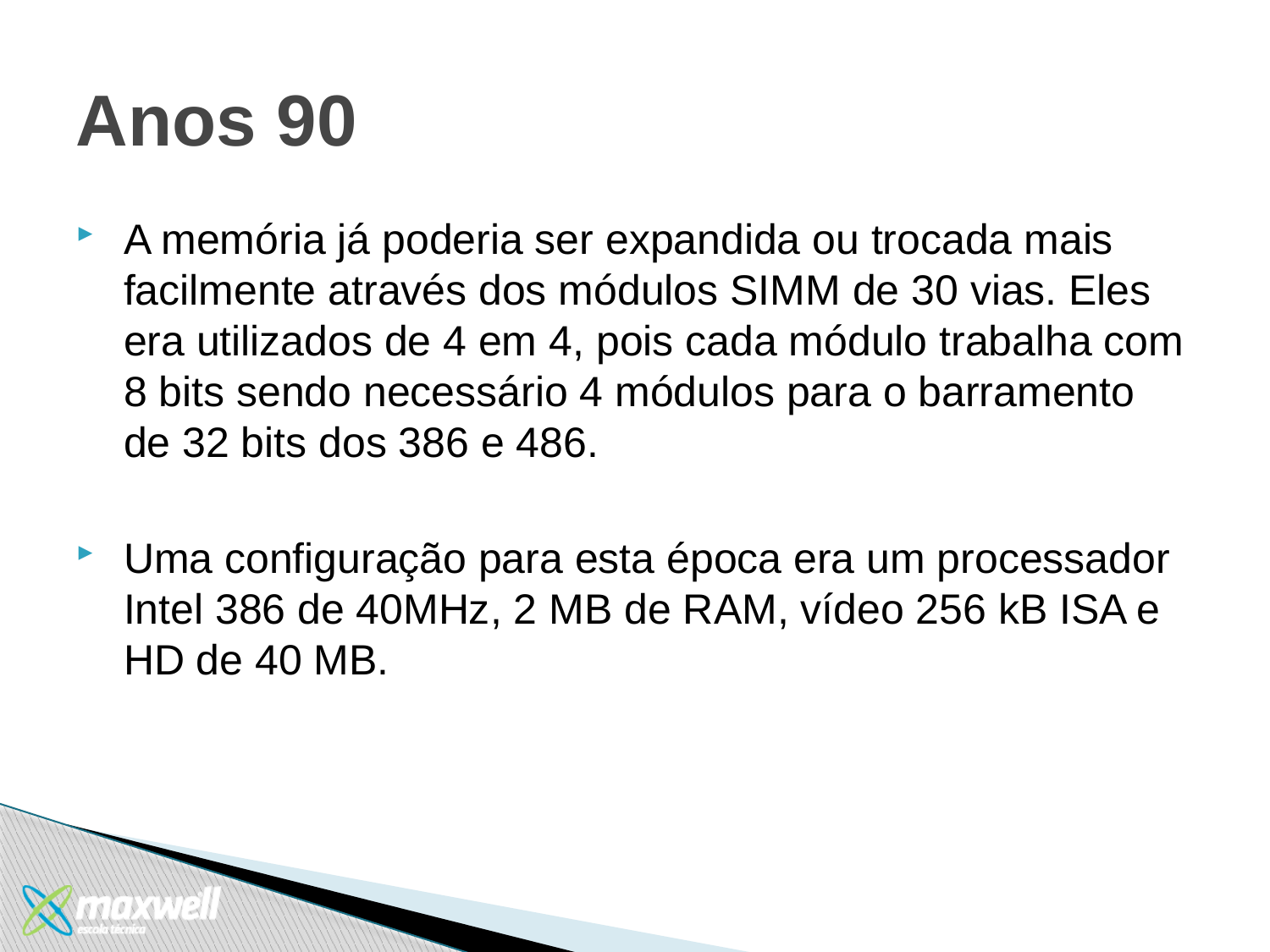

# Anos 90
A memória já poderia ser expandida ou trocada mais facilmente através dos módulos SIMM de 30 vias. Eles era utilizados de 4 em 4, pois cada módulo trabalha com 8 bits sendo necessário 4 módulos para o barramento de 32 bits dos 386 e 486.

Uma configuração para esta época era um processador Intel 386 de 40MHz, 2 MB de RAM, vídeo 256 kB ISA e HD de 40 MB.